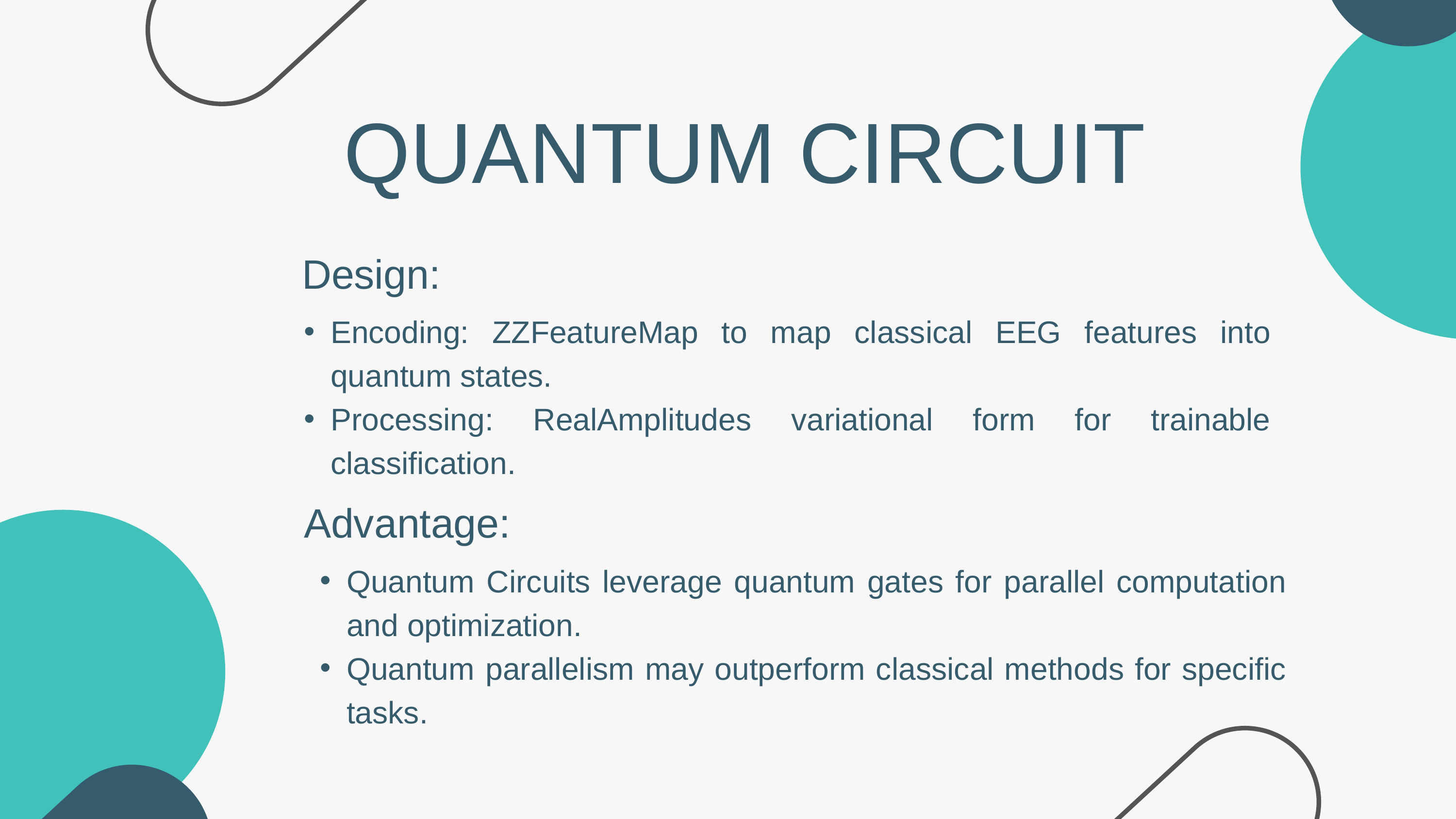

QUANTUM CIRCUIT
Design:
Encoding: ZZFeatureMap to map classical EEG features into quantum states.
Processing: RealAmplitudes variational form for trainable classification.
Advantage:
Quantum Circuits leverage quantum gates for parallel computation and optimization.
Quantum parallelism may outperform classical methods for specific tasks.